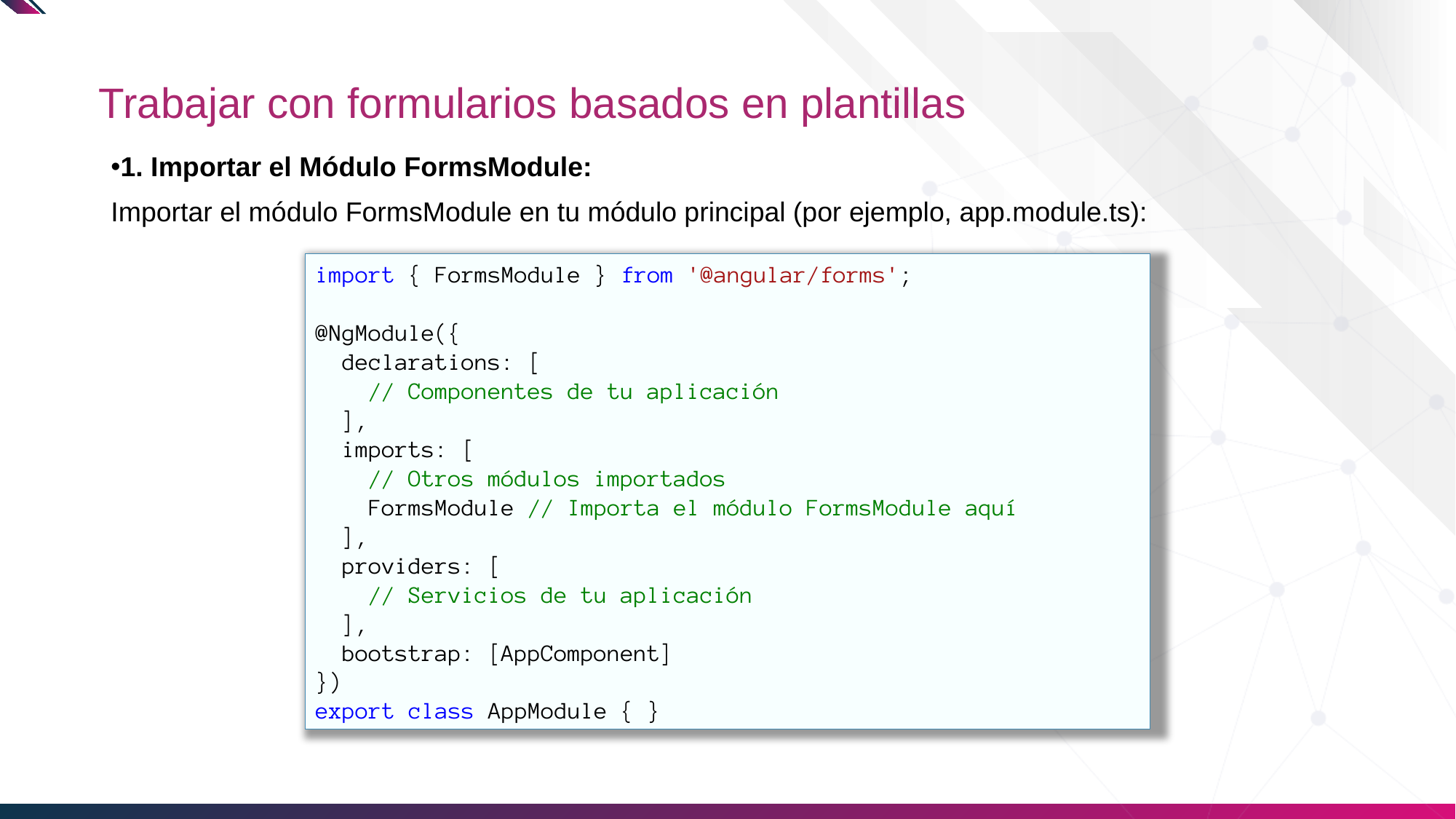

# Trabajar con formularios basados en plantillas
1. Importar el Módulo FormsModule:
Importar el módulo FormsModule en tu módulo principal (por ejemplo, app.module.ts):
import { FormsModule } from '@angular/forms';
@NgModule({
  declarations: [
    // Componentes de tu aplicación
  ],
  imports: [
    // Otros módulos importados
    FormsModule // Importa el módulo FormsModule aquí
  ],
  providers: [
    // Servicios de tu aplicación
  ],
  bootstrap: [AppComponent]
})
export class AppModule { }